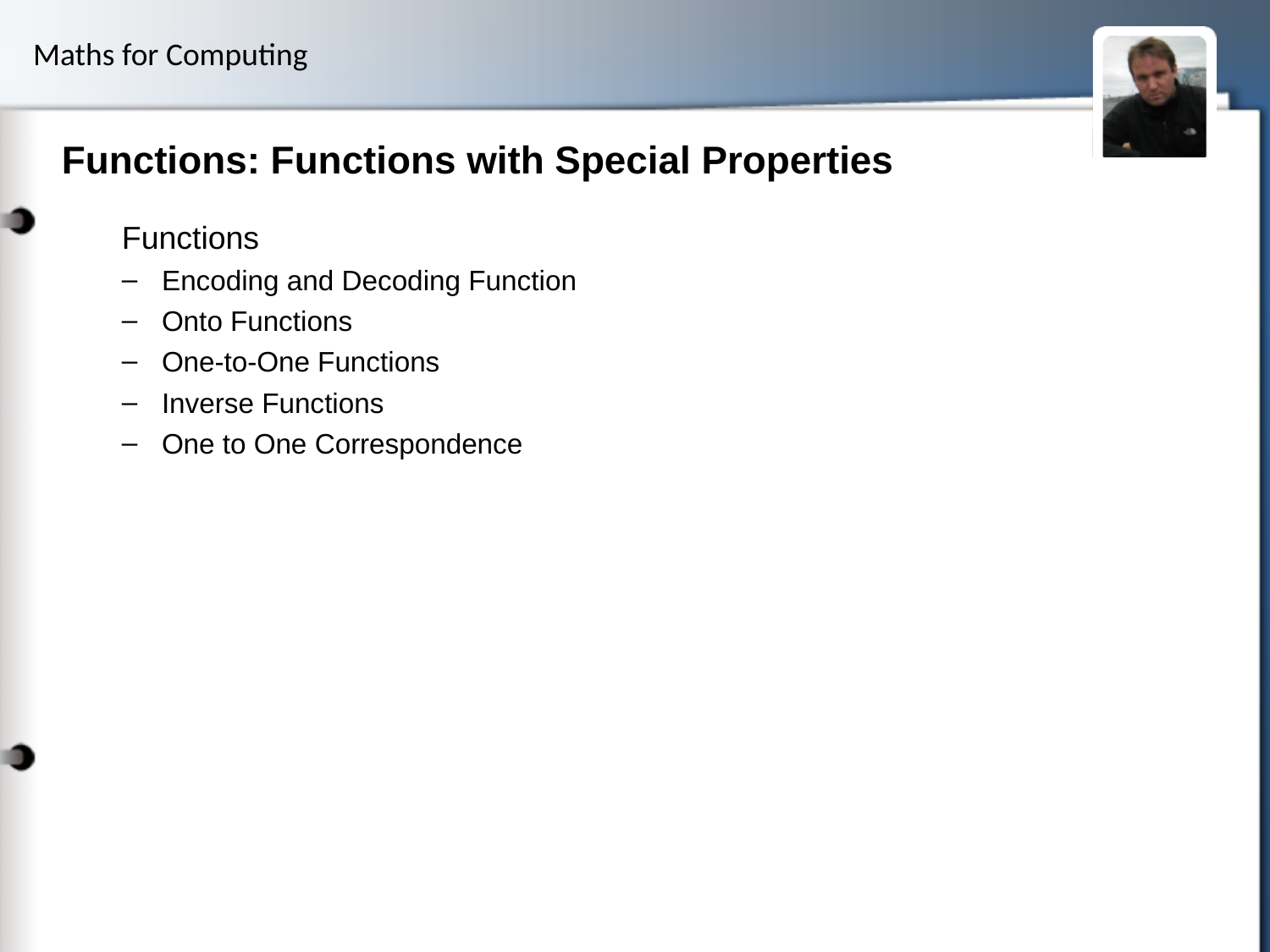

# Functions: Functions with Special Properties
Functions
Encoding and Decoding Function
Onto Functions
One-to-One Functions
Inverse Functions
One to One Correspondence